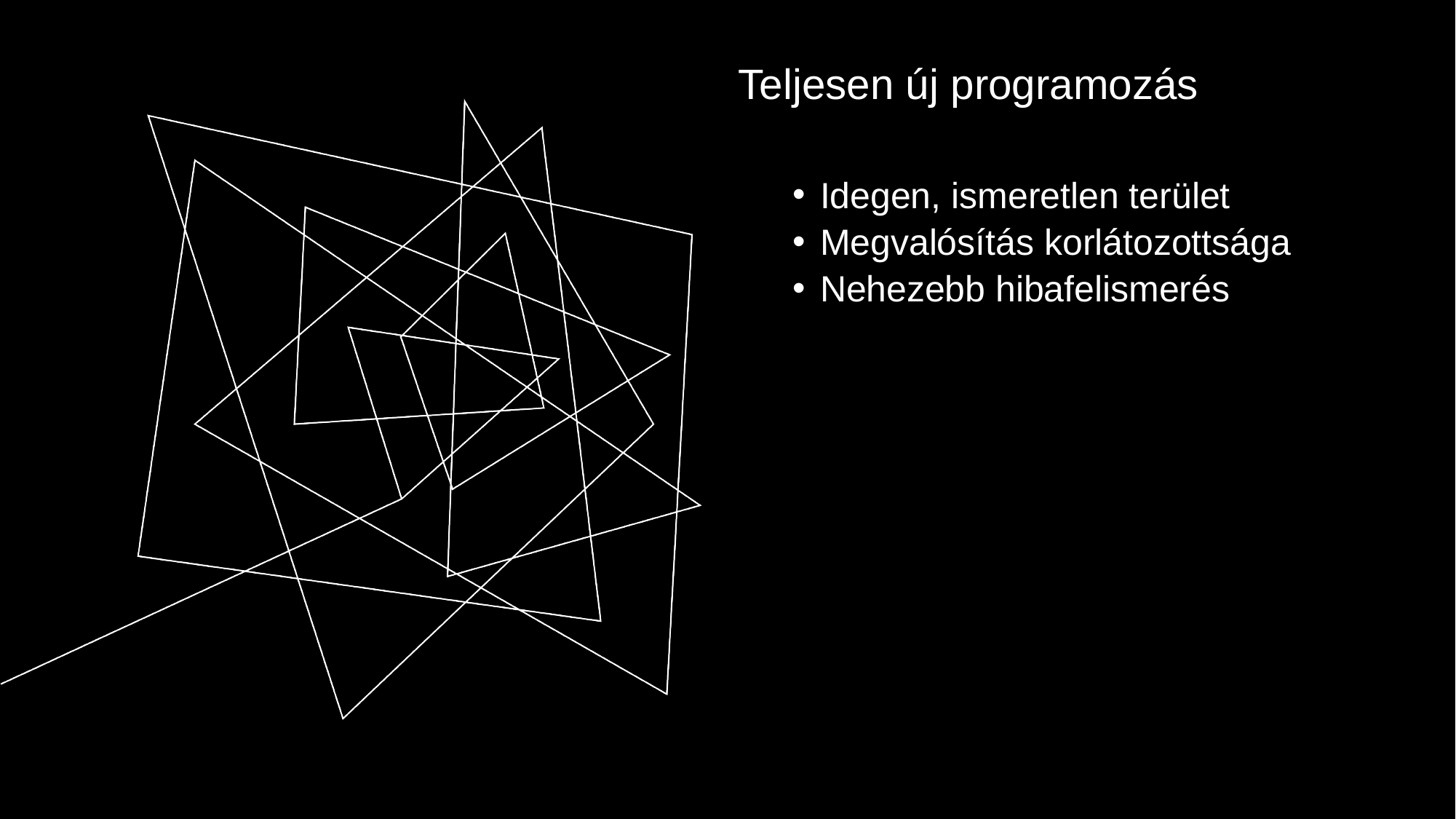

Teljesen új programozás

Idegen, ismeretlen terület
Megvalósítás korlátozottsága
Nehezebb hibafelismerés